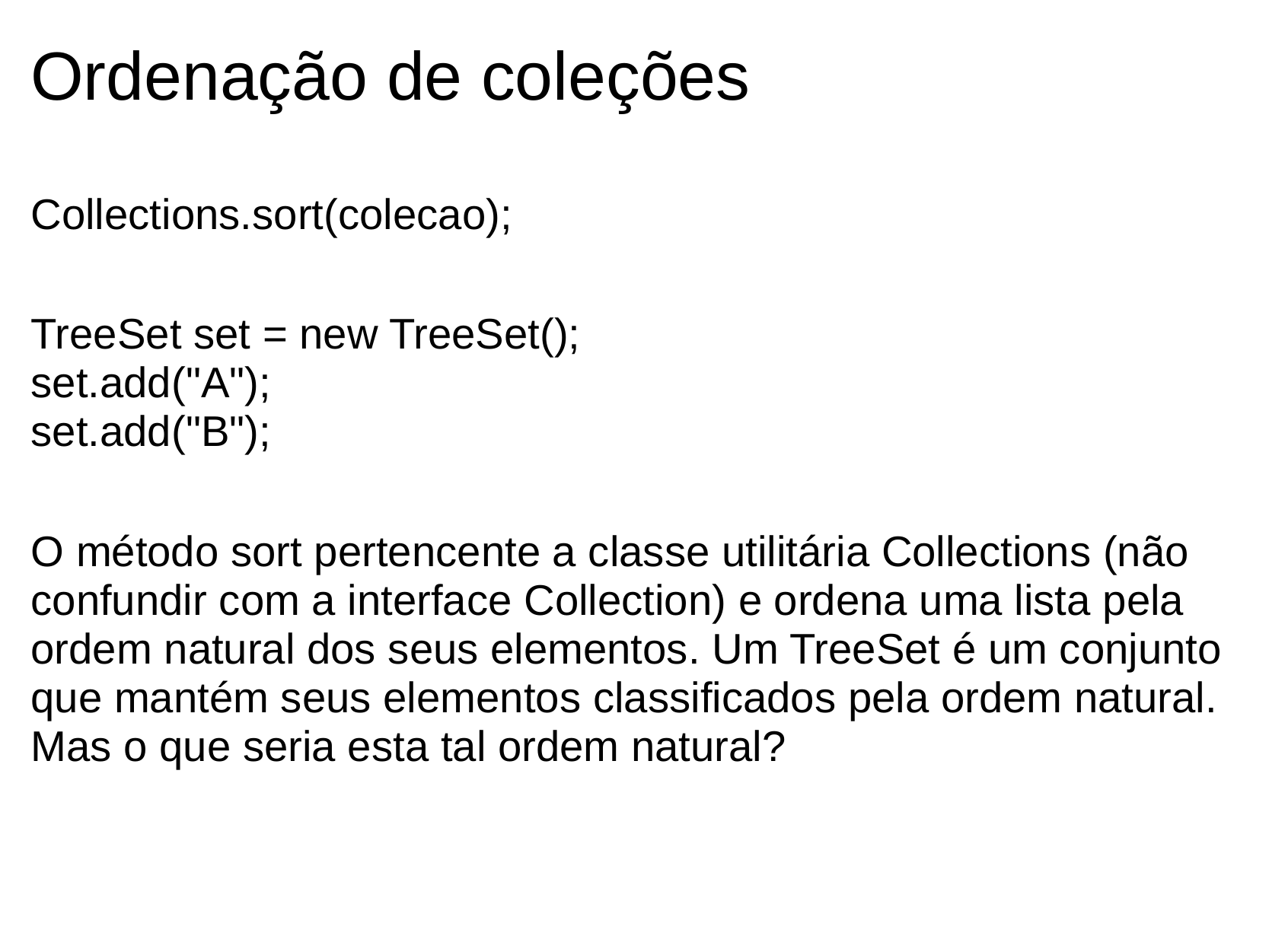

# Ordenação de coleções
Collections.sort(colecao);

TreeSet set = new TreeSet();
set.add("A");
set.add("B");

O método sort pertencente a classe utilitária Collections (não confundir com a interface Collection) e ordena uma lista pela ordem natural dos seus elementos. Um TreeSet é um conjunto que mantém seus elementos classificados pela ordem natural. Mas o que seria esta tal ordem natural?